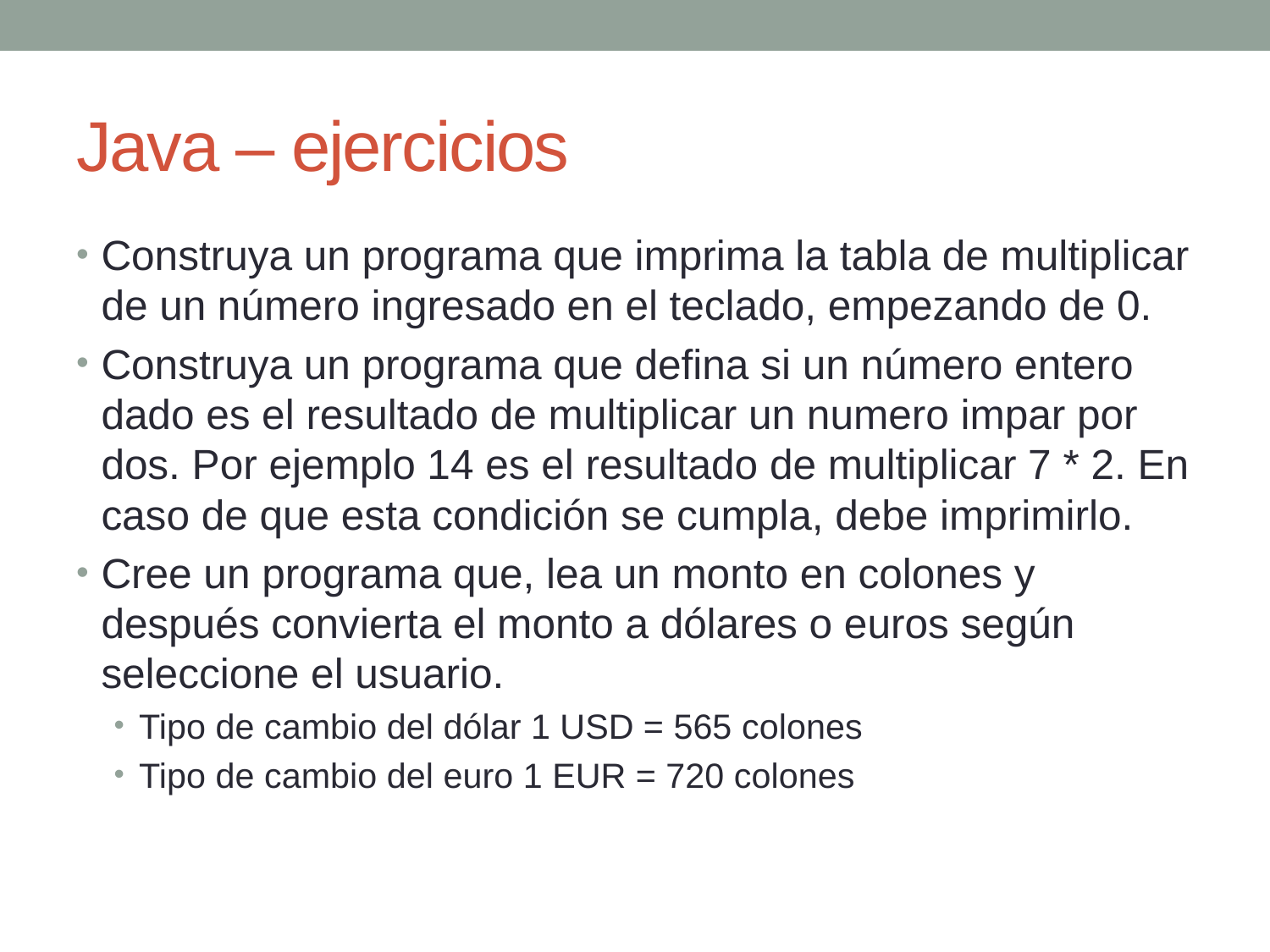

# Java – ejercicios
Construya un programa que imprima la tabla de multiplicar de un número ingresado en el teclado, empezando de 0.
Construya un programa que defina si un número entero dado es el resultado de multiplicar un numero impar por dos. Por ejemplo 14 es el resultado de multiplicar 7 * 2. En caso de que esta condición se cumpla, debe imprimirlo.
Cree un programa que, lea un monto en colones y después convierta el monto a dólares o euros según seleccione el usuario.
Tipo de cambio del dólar 1 USD = 565 colones
Tipo de cambio del euro 1 EUR = 720 colones